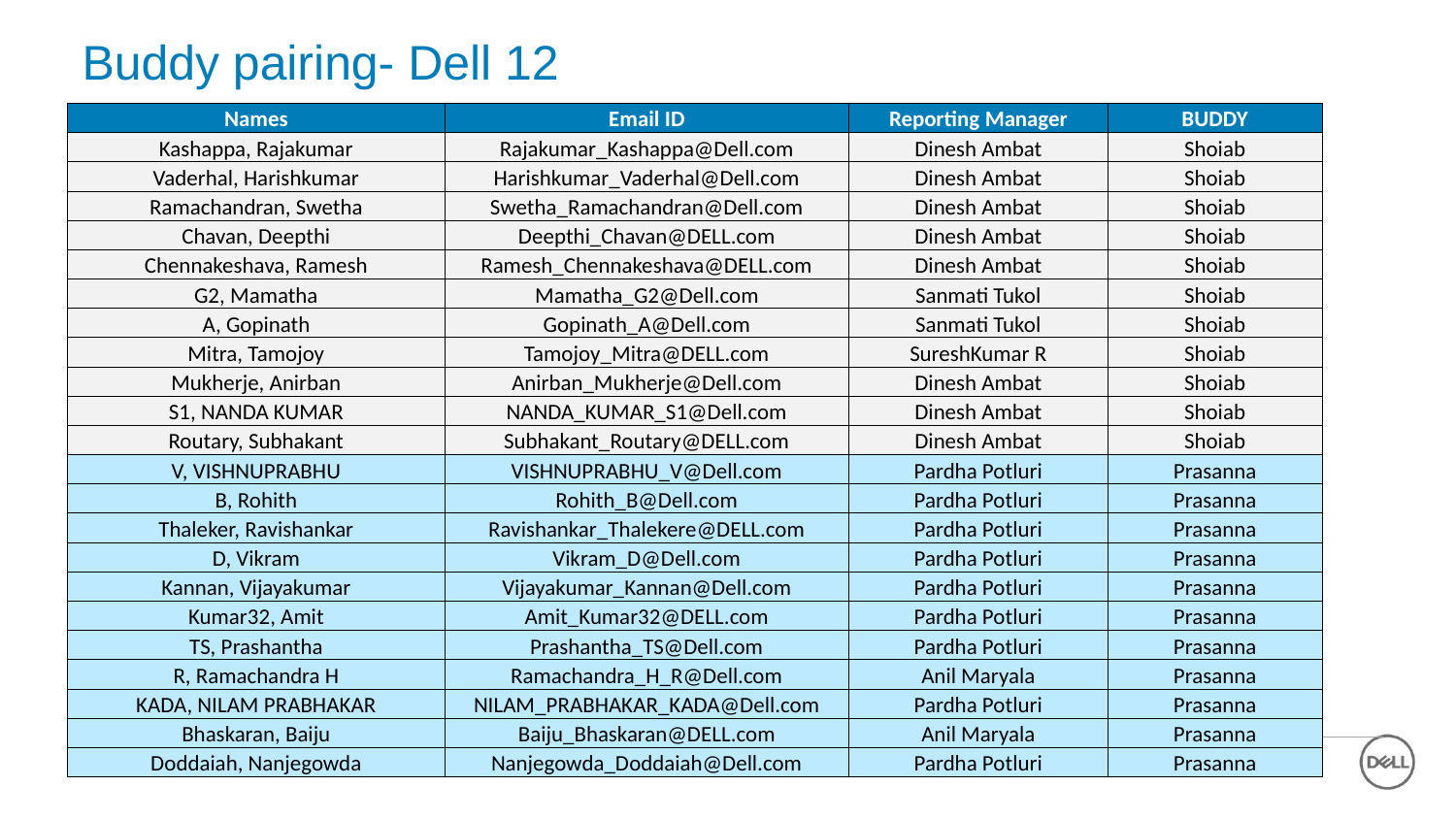

# Buddy pairing- Dell 12
| Names | Email ID | Reporting Manager | BUDDY |
| --- | --- | --- | --- |
| Kashappa, Rajakumar | Rajakumar\_Kashappa@Dell.com | Dinesh Ambat | Shoiab |
| Vaderhal, Harishkumar | Harishkumar\_Vaderhal@Dell.com | Dinesh Ambat | Shoiab |
| Ramachandran, Swetha | Swetha\_Ramachandran@Dell.com | Dinesh Ambat | Shoiab |
| Chavan, Deepthi | Deepthi\_Chavan@DELL.com | Dinesh Ambat | Shoiab |
| Chennakeshava, Ramesh | Ramesh\_Chennakeshava@DELL.com | Dinesh Ambat | Shoiab |
| G2, Mamatha | Mamatha\_G2@Dell.com | Sanmati Tukol | Shoiab |
| A, Gopinath | Gopinath\_A@Dell.com | Sanmati Tukol | Shoiab |
| Mitra, Tamojoy | Tamojoy\_Mitra@DELL.com | SureshKumar R | Shoiab |
| Mukherje, Anirban | Anirban\_Mukherje@Dell.com | Dinesh Ambat | Shoiab |
| S1, NANDA KUMAR | NANDA\_KUMAR\_S1@Dell.com | Dinesh Ambat | Shoiab |
| Routary, Subhakant | Subhakant\_Routary@DELL.com | Dinesh Ambat | Shoiab |
| V, VISHNUPRABHU | VISHNUPRABHU\_V@Dell.com | Pardha Potluri | Prasanna |
| B, Rohith | Rohith\_B@Dell.com | Pardha Potluri | Prasanna |
| Thaleker, Ravishankar | Ravishankar\_Thalekere@DELL.com | Pardha Potluri | Prasanna |
| D, Vikram | Vikram\_D@Dell.com | Pardha Potluri | Prasanna |
| Kannan, Vijayakumar | Vijayakumar\_Kannan@Dell.com | Pardha Potluri | Prasanna |
| Kumar32, Amit | Amit\_Kumar32@DELL.com | Pardha Potluri | Prasanna |
| TS, Prashantha | Prashantha\_TS@Dell.com | Pardha Potluri | Prasanna |
| R, Ramachandra H | Ramachandra\_H\_R@Dell.com | Anil Maryala | Prasanna |
| KADA, NILAM PRABHAKAR | NILAM\_PRABHAKAR\_KADA@Dell.com | Pardha Potluri | Prasanna |
| Bhaskaran, Baiju | Baiju\_Bhaskaran@DELL.com | Anil Maryala | Prasanna |
| Doddaiah, Nanjegowda | Nanjegowda\_Doddaiah@Dell.com | Pardha Potluri | Prasanna |